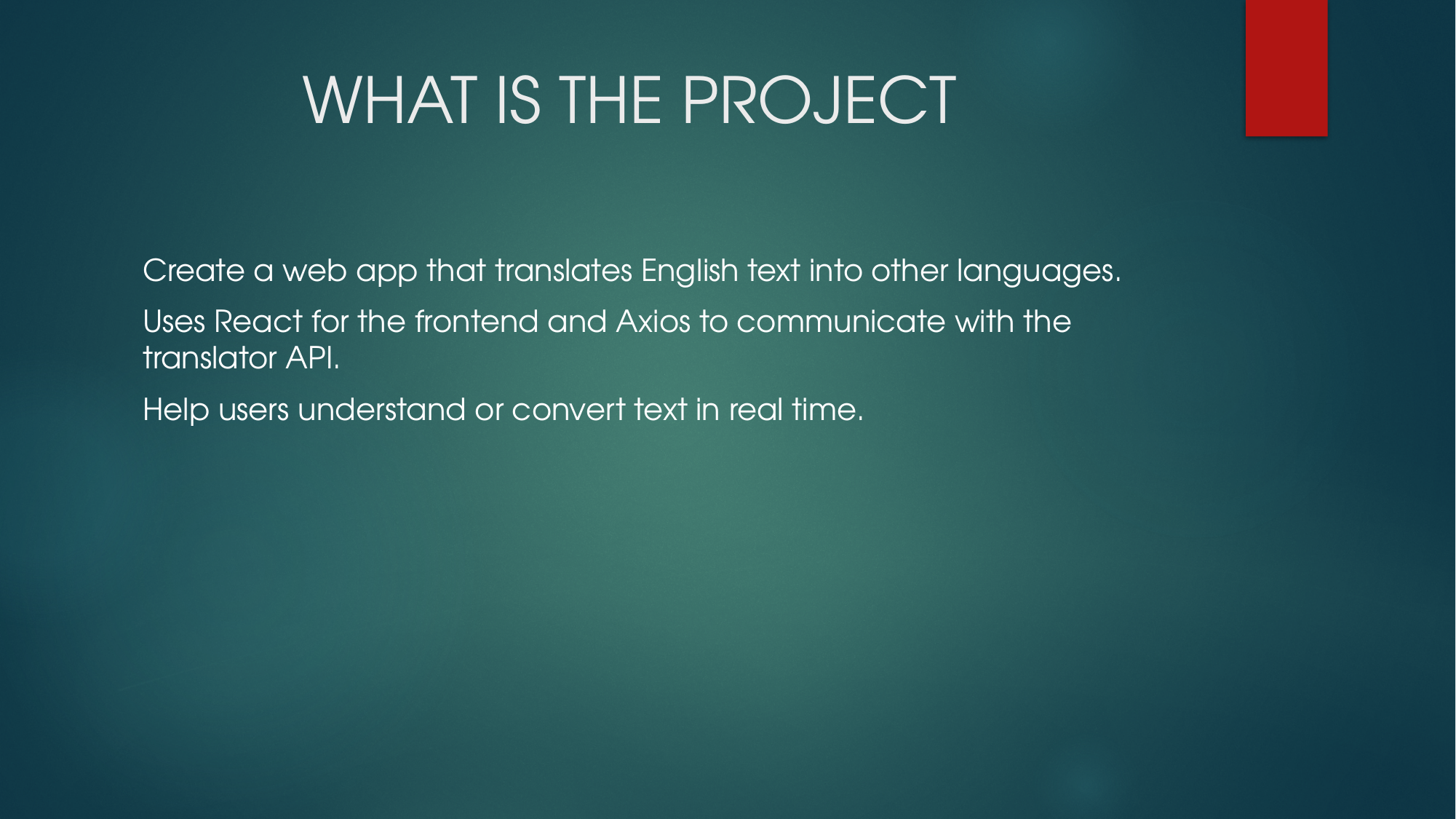

# WHAT IS THE PROJECT
Create a web app that translates English text into other languages.
Uses React for the frontend and Axios to communicate with the translator API.
Help users understand or convert text in real time.